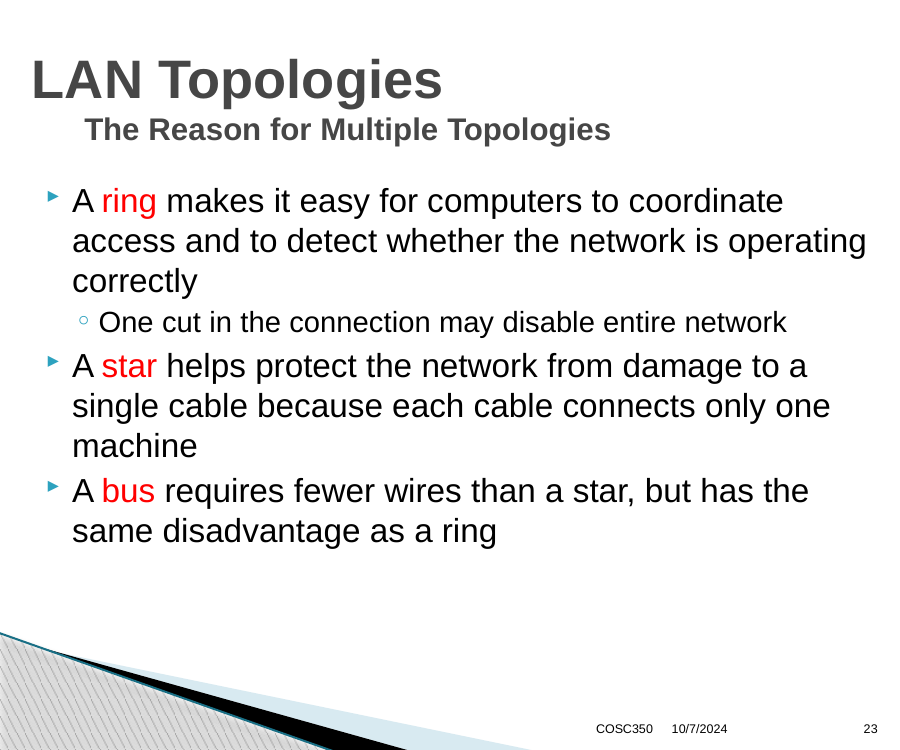

# LAN Topologies The Reason for Multiple Topologies
A ring makes it easy for computers to coordinate access and to detect whether the network is operating correctly
One cut in the connection may disable entire network
A star helps protect the network from damage to a single cable because each cable connects only one machine
A bus requires fewer wires than a star, but has the same disadvantage as a ring

COSC350
10/7/2024
23